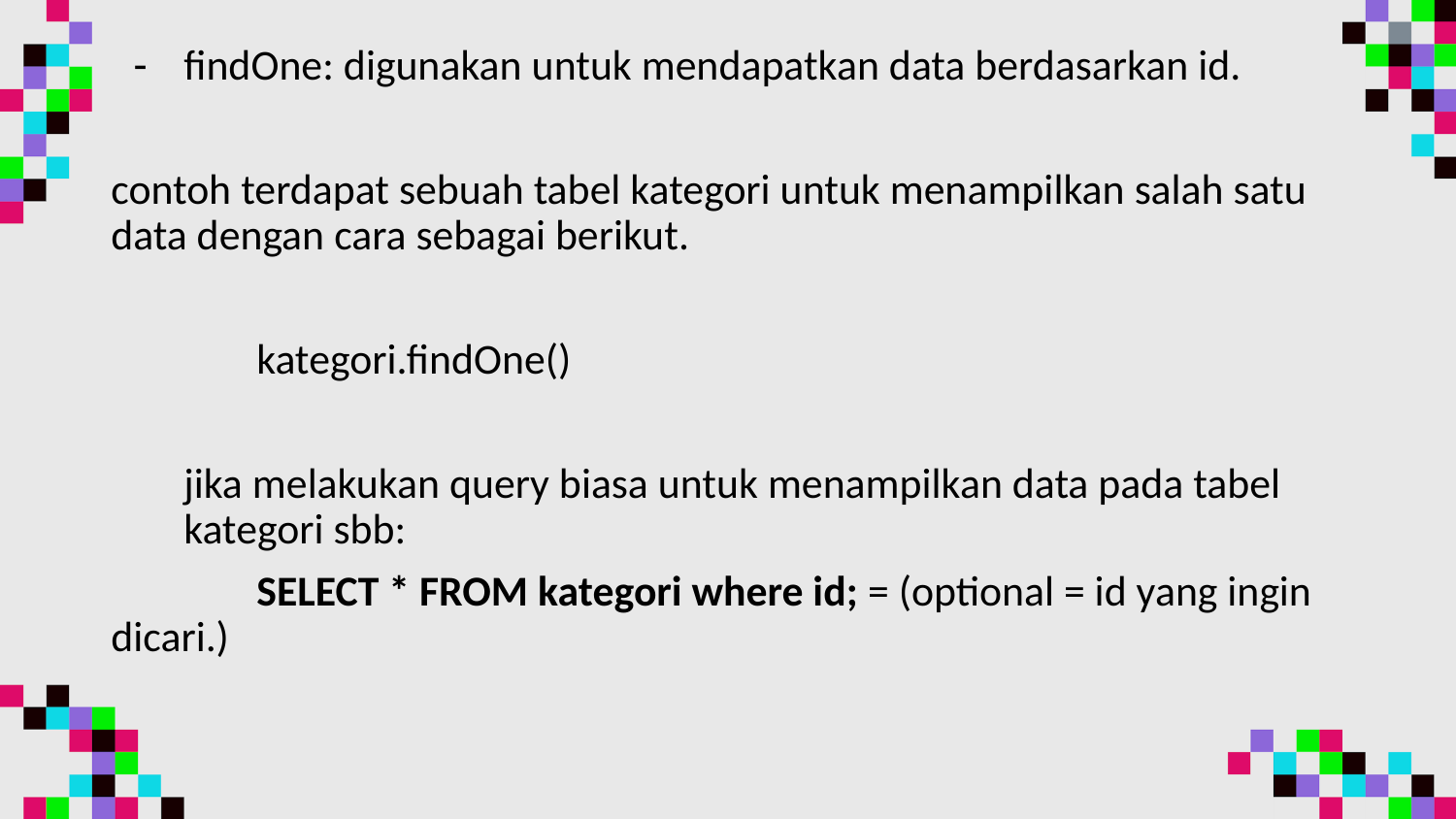

findOne: digunakan untuk mendapatkan data berdasarkan id.

contoh terdapat sebuah tabel kategori untuk menampilkan salah satu data dengan cara sebagai berikut.

	kategori.findOne()

jika melakukan query biasa untuk menampilkan data pada tabel kategori sbb:
	SELECT * FROM kategori where id; = (optional = id yang ingin dicari.)